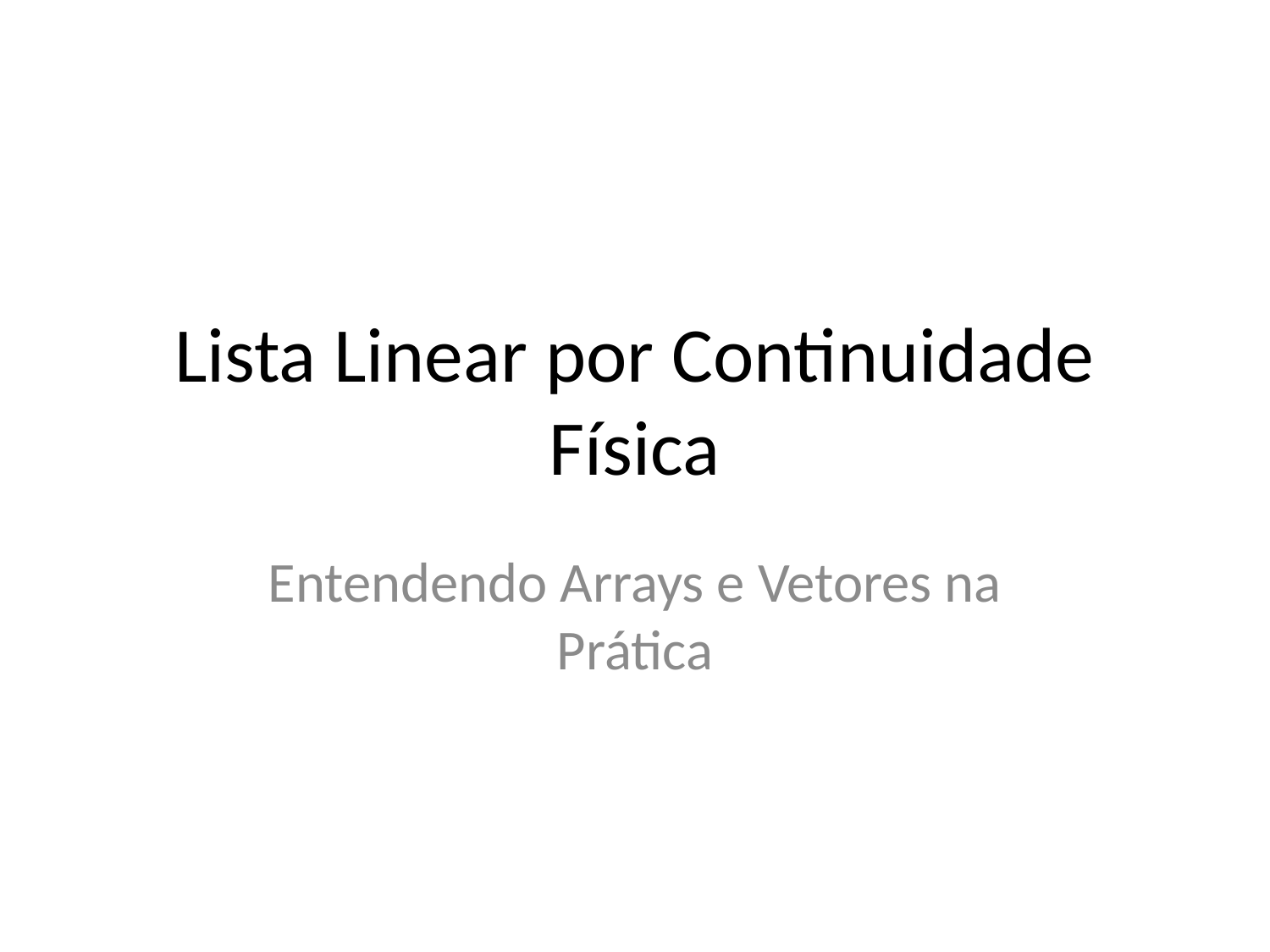

# Lista Linear por Continuidade Física
Entendendo Arrays e Vetores na Prática